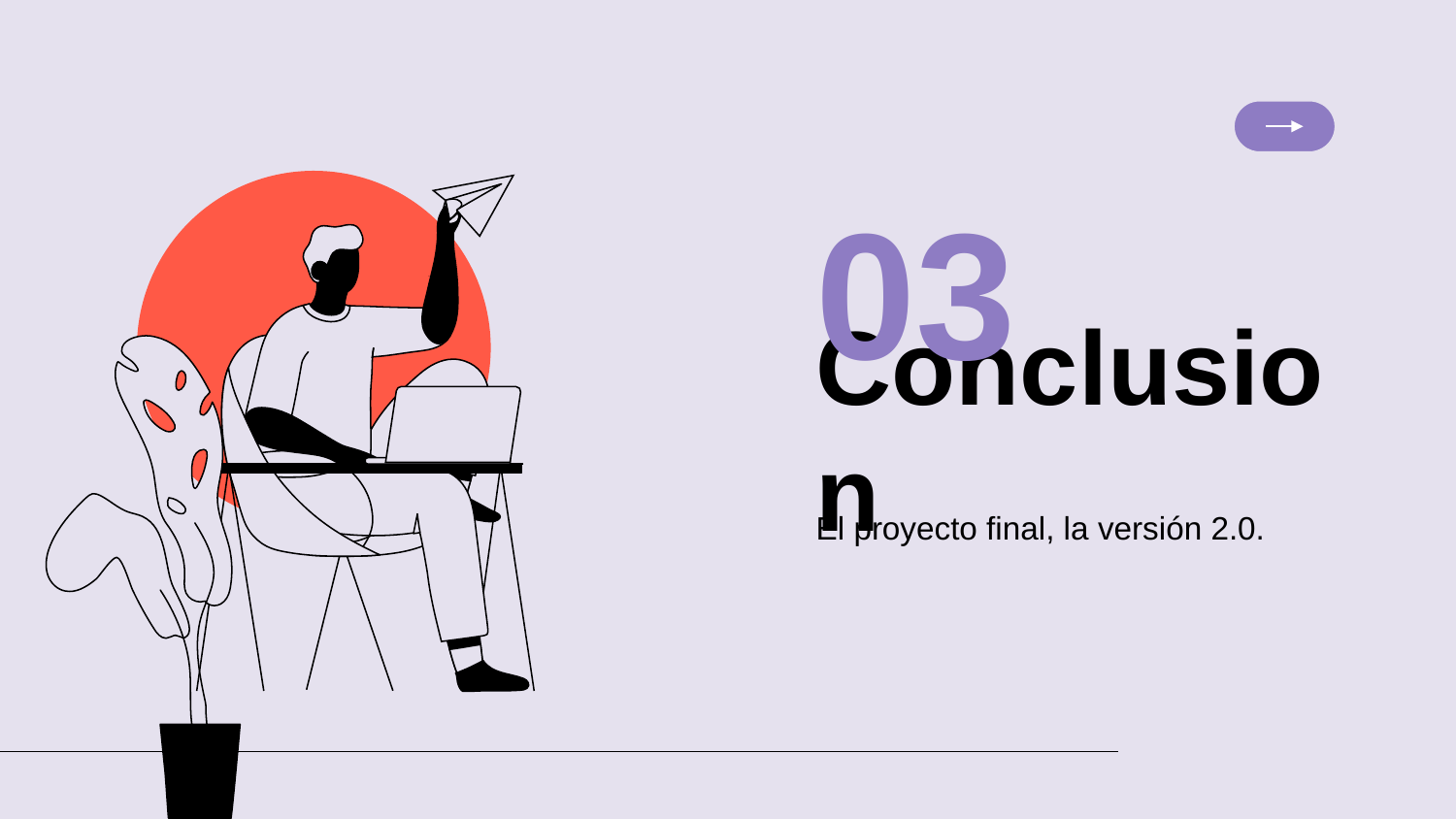

03

# Conclusion
El proyecto final, la versión 2.0.